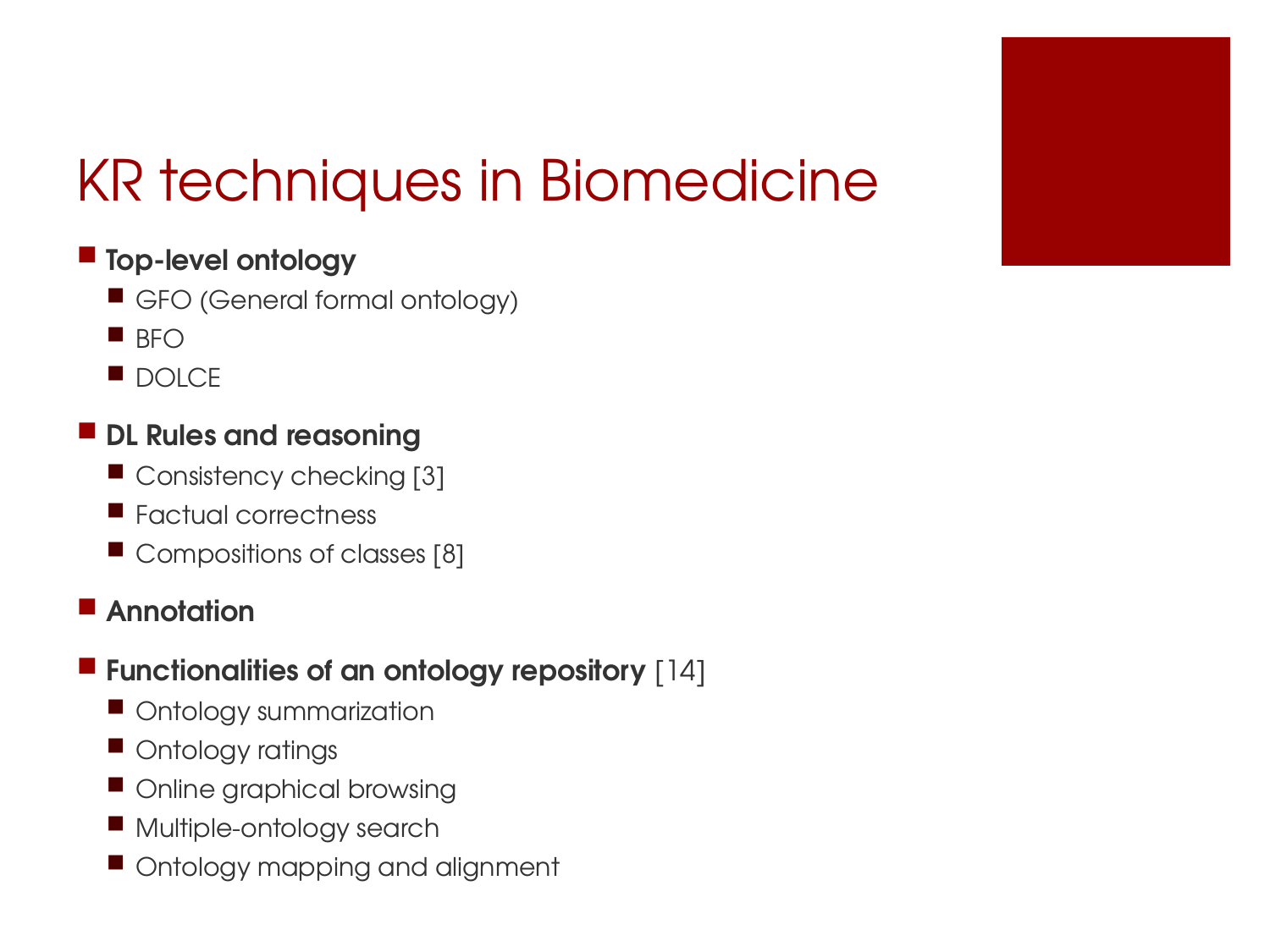

# KR techniques in Biomedicine
Top-level ontology
GFO (General formal ontology)
BFO
DOLCE
DL Rules and reasoning
Consistency checking [3]
Factual correctness
Compositions of classes [8]
Annotation
Functionalities of an ontology repository [14]
Ontology summarization
Ontology ratings
Online graphical browsing
Multiple-ontology search
Ontology mapping and alignment